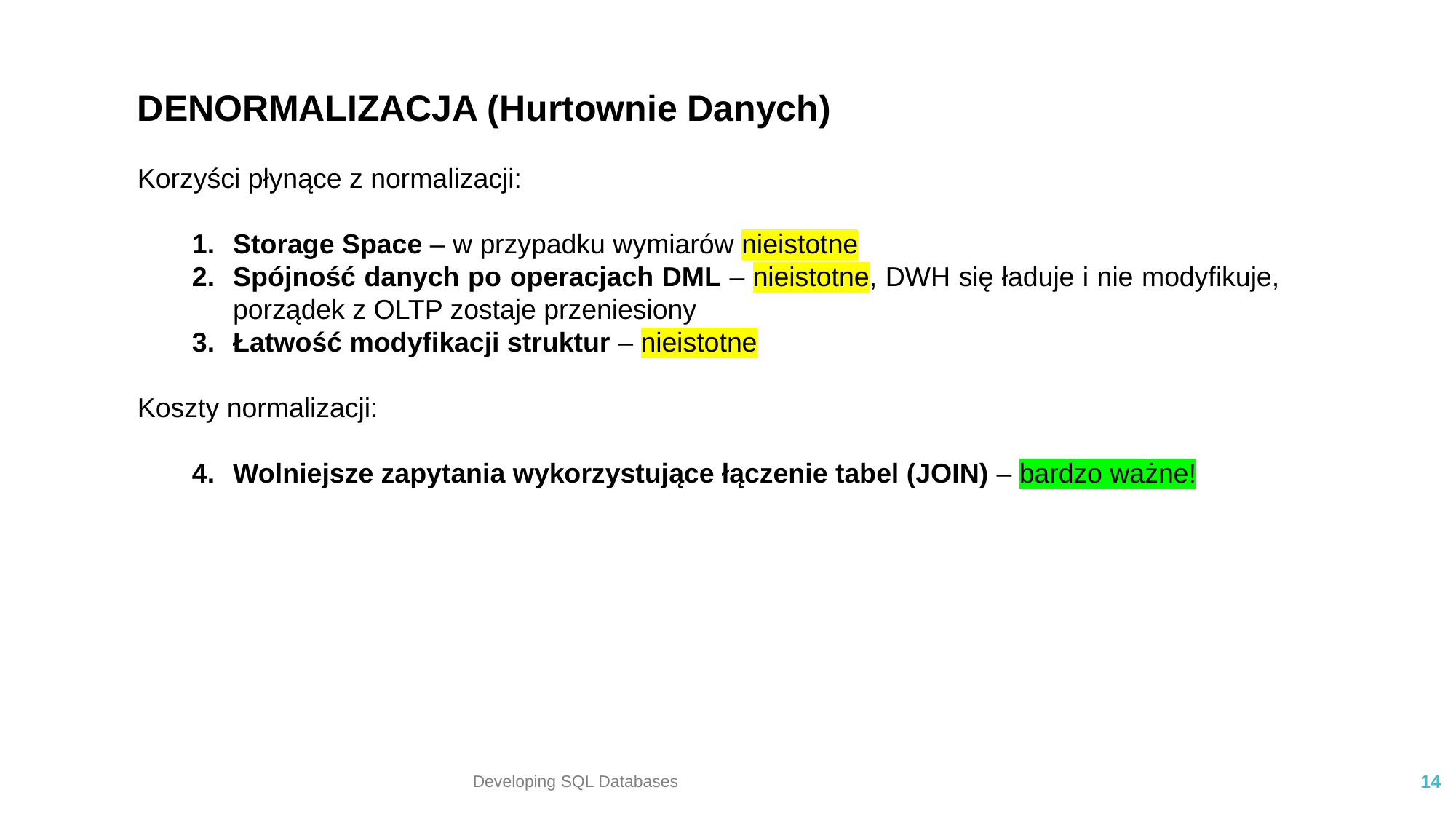

DENORMALIZACJA (Hurtownie Danych)

Korzyści płynące z normalizacji:

Storage Space – w przypadku wymiarów nieistotne
Spójność danych po operacjach DML – nieistotne, DWH się ładuje i nie modyfikuje, porządek z OLTP zostaje przeniesiony
Łatwość modyfikacji struktur – nieistotne

Koszty normalizacji:

Wolniejsze zapytania wykorzystujące łączenie tabel (JOIN) – bardzo ważne!

Developing SQL Databases
14